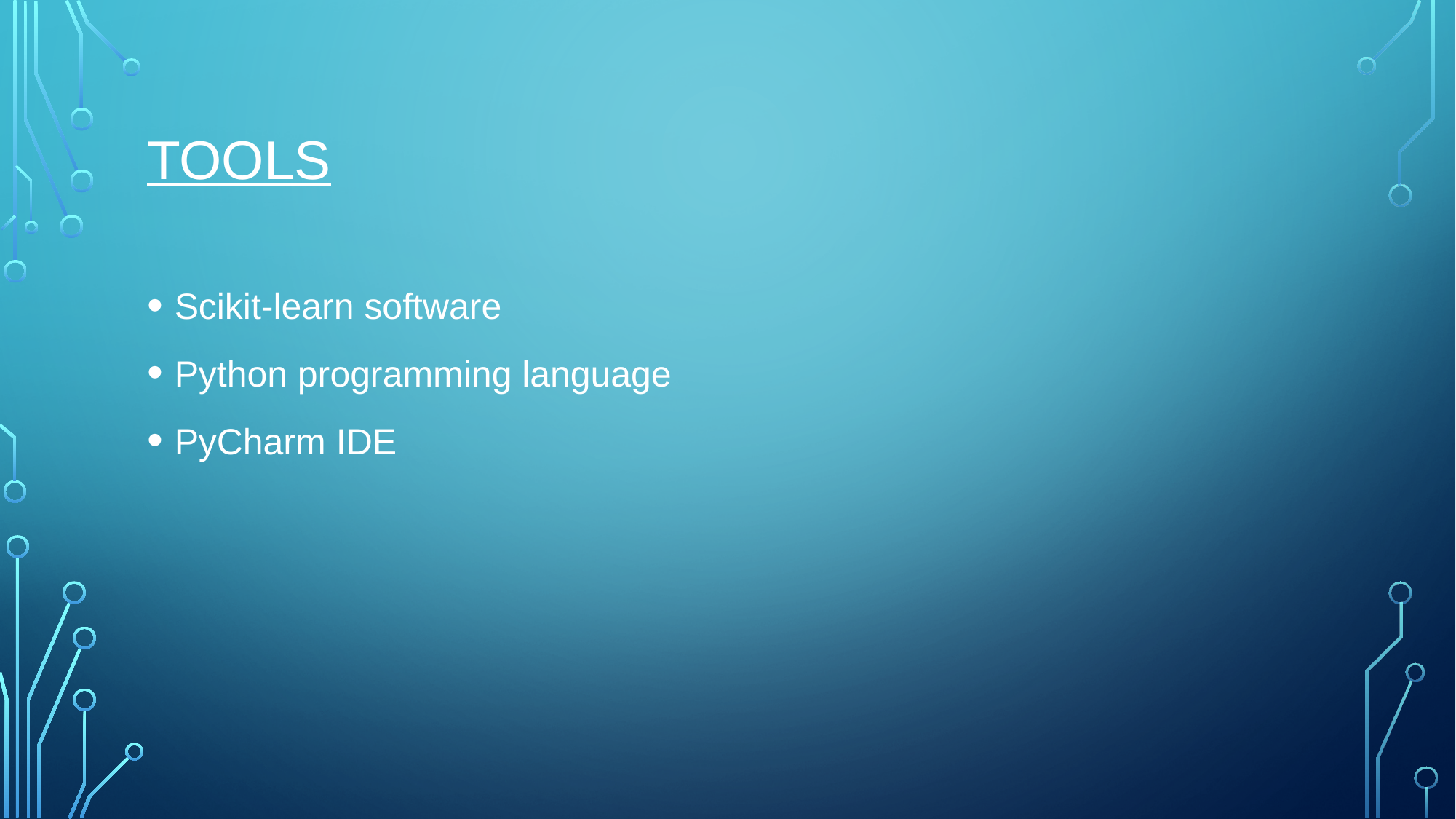

# tools
Scikit-learn software
Python programming language
PyCharm IDE